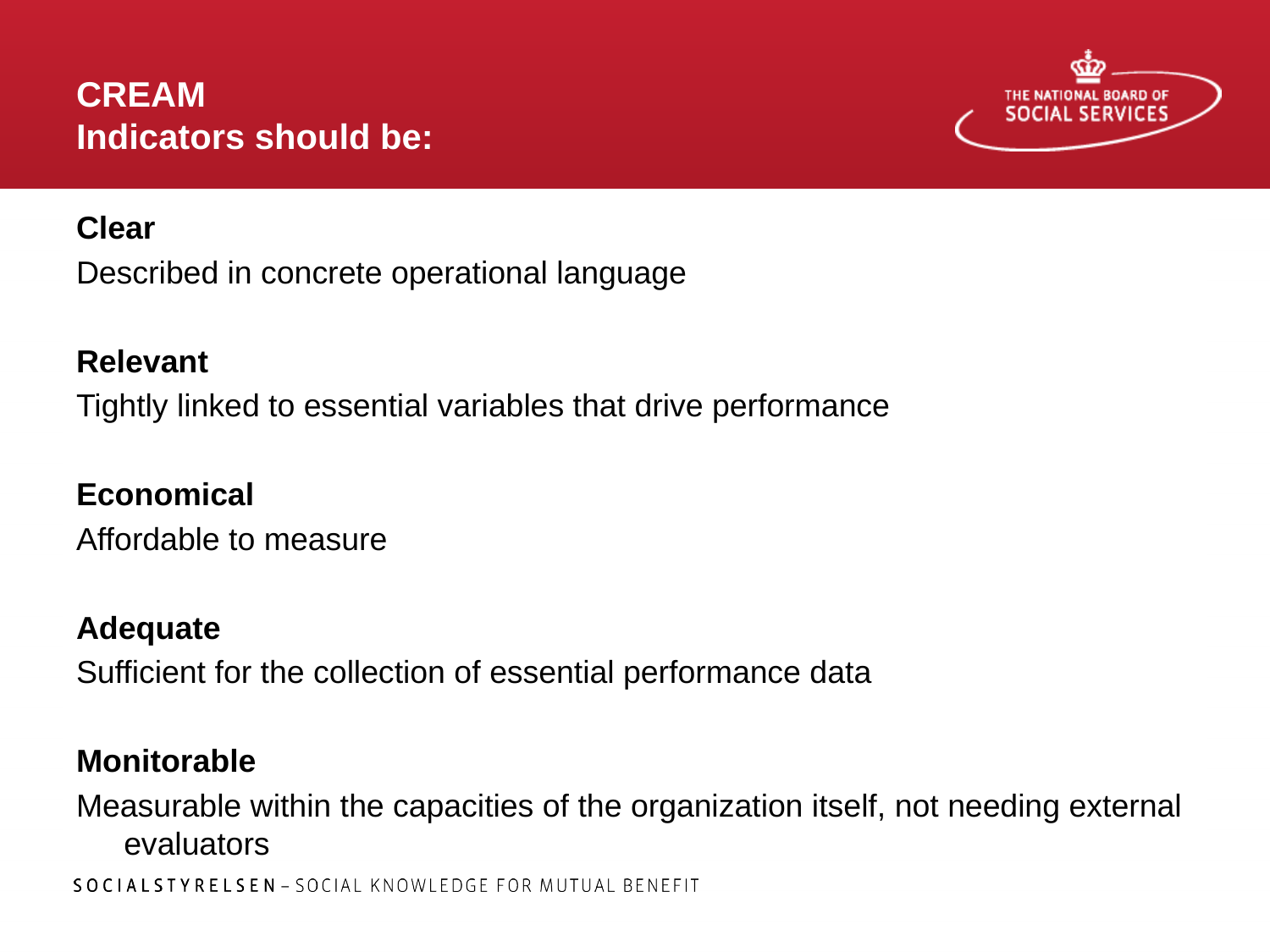

# CREAM Indicators should be:
Clear
Described in concrete operational language

Relevant
Tightly linked to essential variables that drive performance

Economical
Affordable to measure

Adequate
Sufficient for the collection of essential performance data

Monitorable
Measurable within the capacities of the organization itself, not needing external evaluators